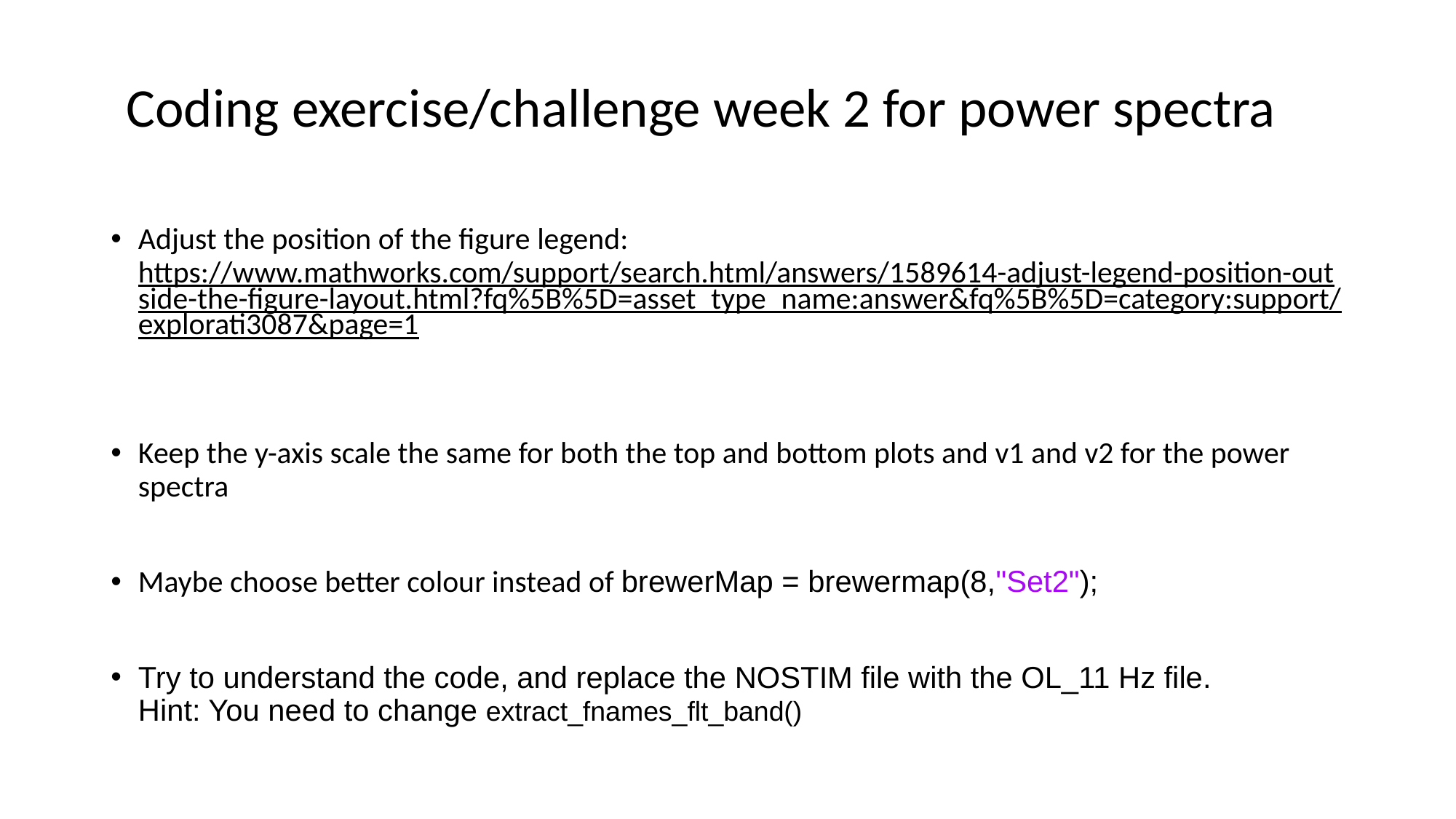

# Coding exercise/challenge week 2 for power spectra
Adjust the position of the figure legend:
https://www.mathworks.com/support/search.html/answers/1589614-adjust-legend-position-outside-the-figure-layout.html?fq%5B%5D=asset_type_name:answer&fq%5B%5D=category:support/explorati3087&page=1

Keep the y-axis scale the same for both the top and bottom plots and v1 and v2 for the power spectra

Maybe choose better colour instead of brewerMap = brewermap(8,"Set2");

Try to understand the code, and replace the NOSTIM file with the OL_11 Hz file.
Hint: You need to change extract_fnames_flt_band()